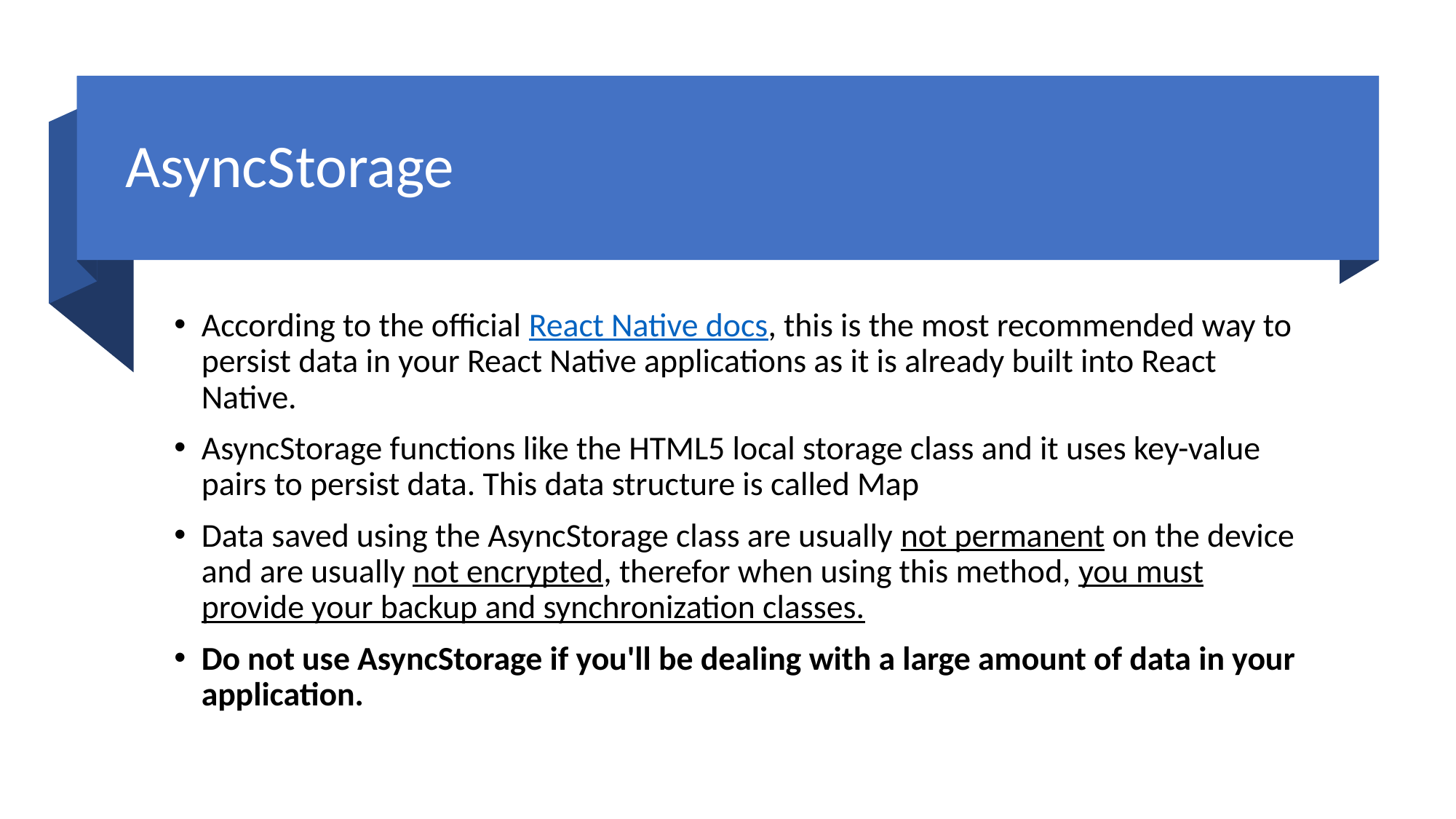

# AsyncStorage

According to the official React Native docs, this is the most recommended way to persist data in your React Native applications as it is already built into React Native.
AsyncStorage functions like the HTML5 local storage class and it uses key-value pairs to persist data. This data structure is called Map
Data saved using the AsyncStorage class are usually not permanent on the device and are usually not encrypted, therefor when using this method, you must provide your backup and synchronization classes.
Do not use AsyncStorage if you'll be dealing with a large amount of data in your application.